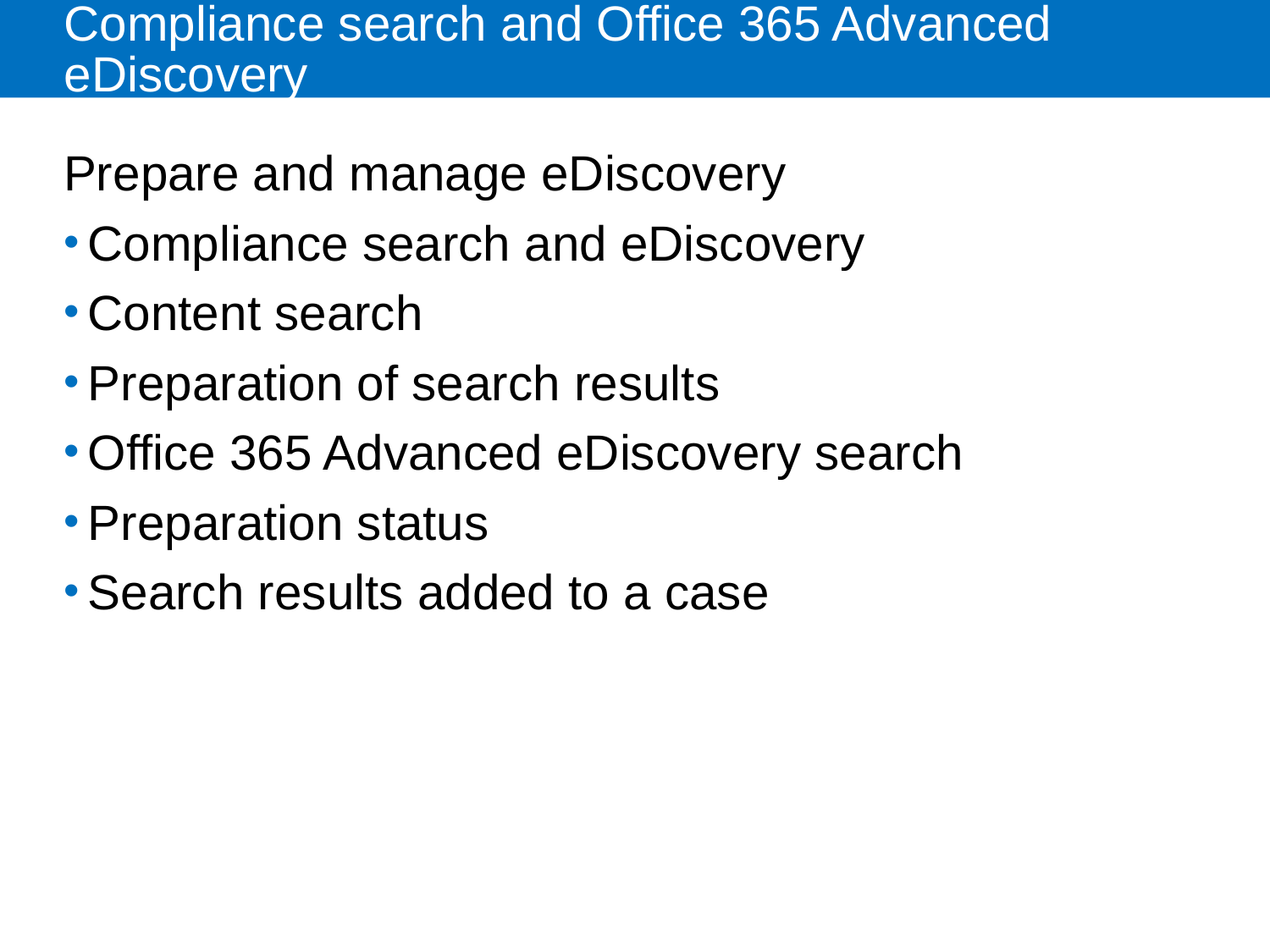

# Compliance search and Office 365 Advanced eDiscovery
Prepare and manage eDiscovery
Compliance search and eDiscovery
Content search
Preparation of search results
Office 365 Advanced eDiscovery search
Preparation status
Search results added to a case